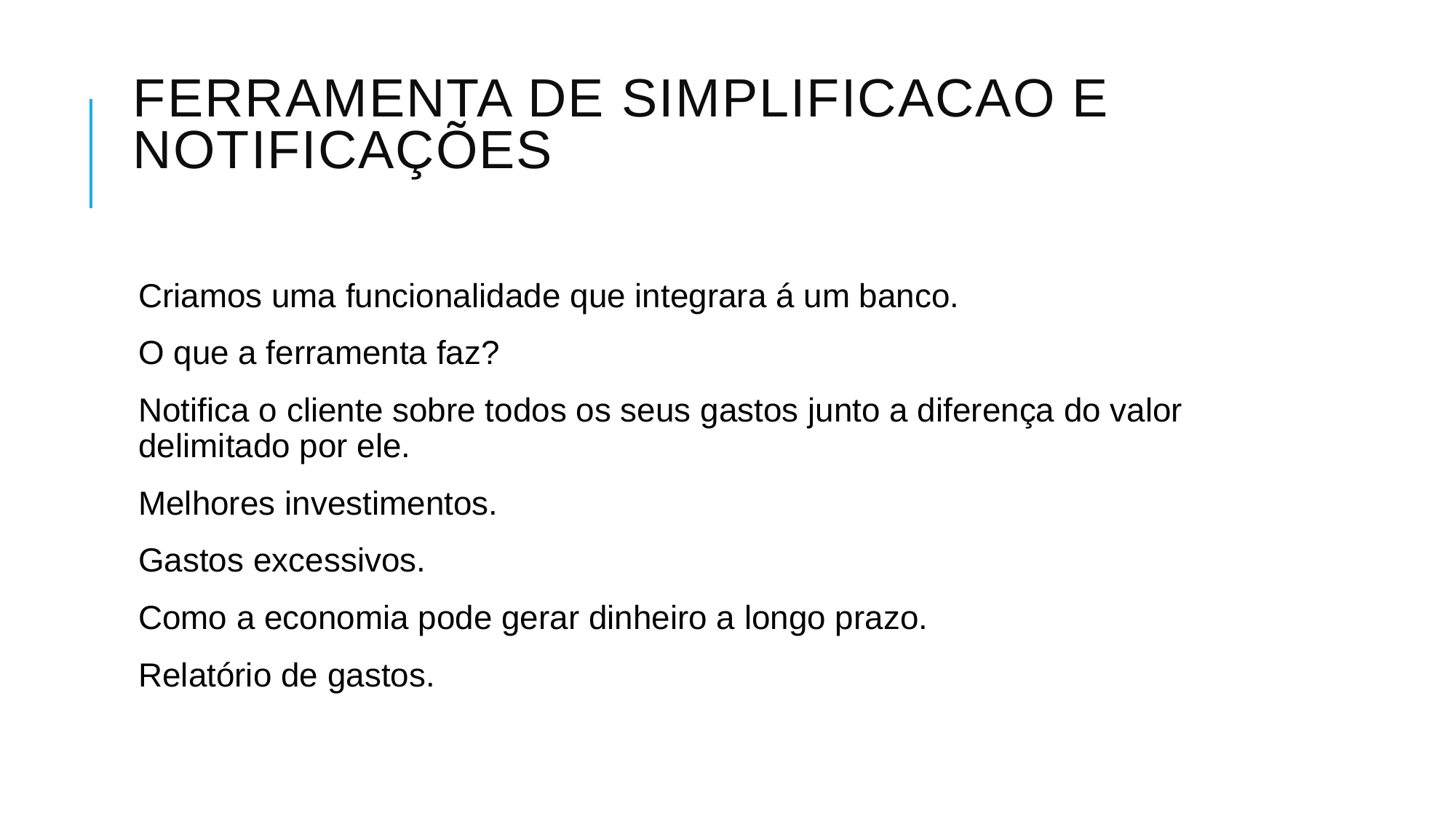

# FERRAMENTA DE SIMPLIFICACAO E NOTIFICAÇÕES
Criamos uma funcionalidade que integrara á um banco.
O que a ferramenta faz?
Notifica o cliente sobre todos os seus gastos junto a diferença do valor delimitado por ele.
Melhores investimentos.
Gastos excessivos.
Como a economia pode gerar dinheiro a longo prazo.
Relatório de gastos.